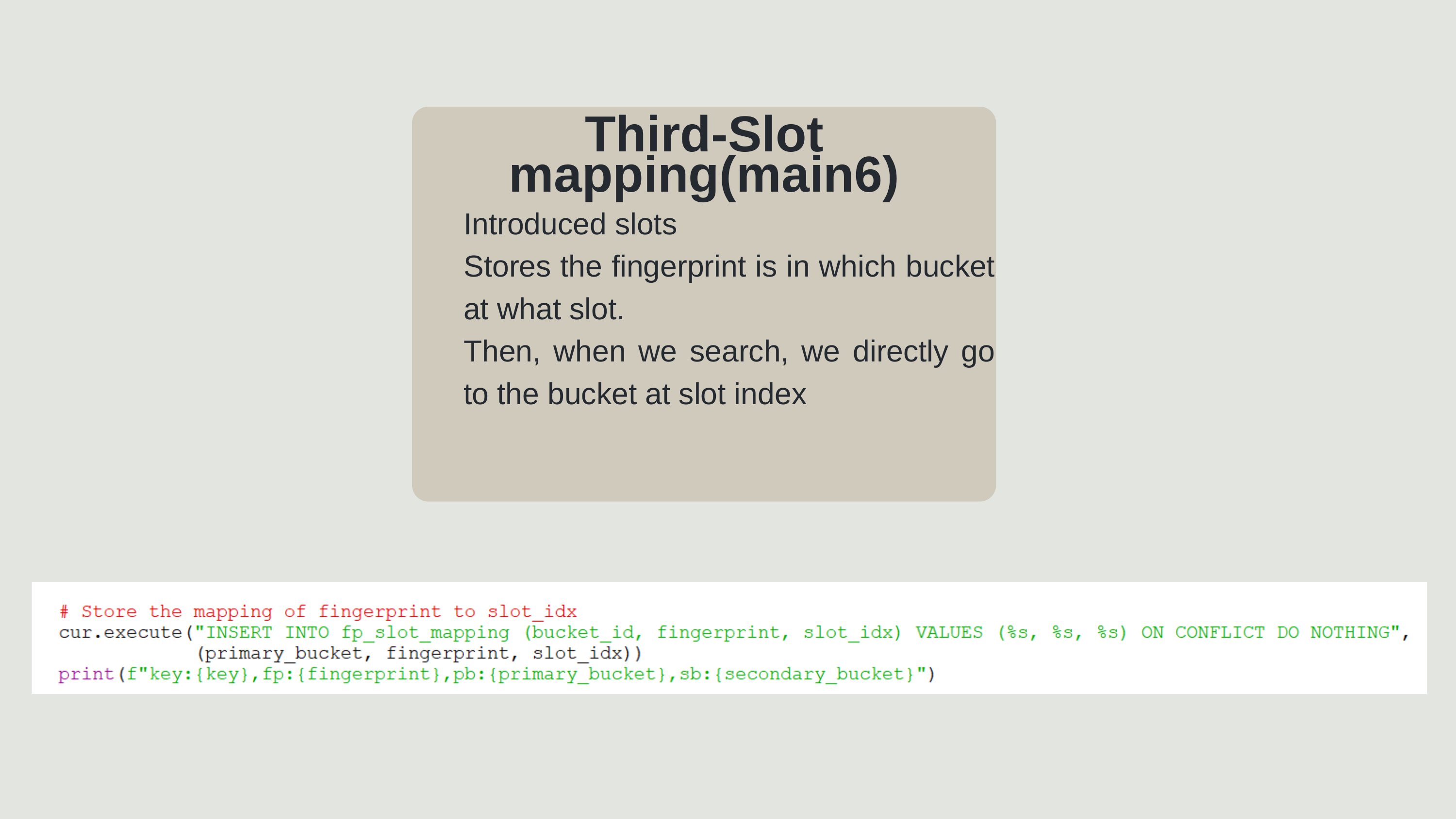

Third-Slot mapping(main6)
Introduced slots
Stores the fingerprint is in which bucket at what slot.
Then, when we search, we directly go to the bucket at slot index